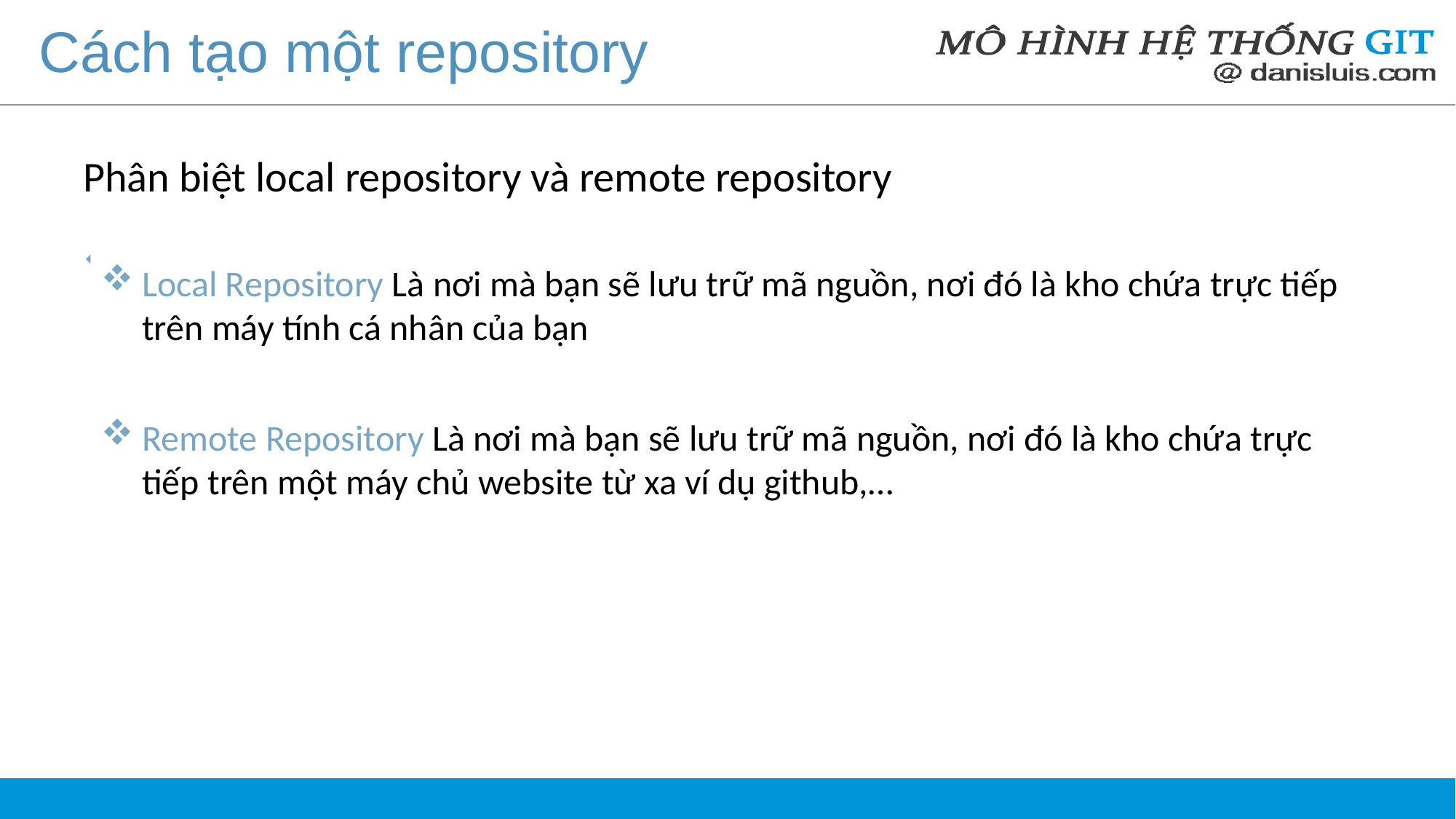

# Cách tạo một repository
Phân biệt local repository và remote repository
Local Repository Là nơi mà bạn sẽ lưu trữ mã nguồn, nơi đó là kho chứa trực tiếp trên máy tính cá nhân của bạn
Local Repository Là nơi mà bạn sẽ lưu trữ mã nguồn, nơi đó là kho chứa trực tiếp trên máy tính cá nhân của bạn
Remote Repository Là nơi mà bạn sẽ lưu trữ mã nguồn, nơi đó là kho chứa trực tiếp trên một máy chủ website từ xa ví dụ github,…